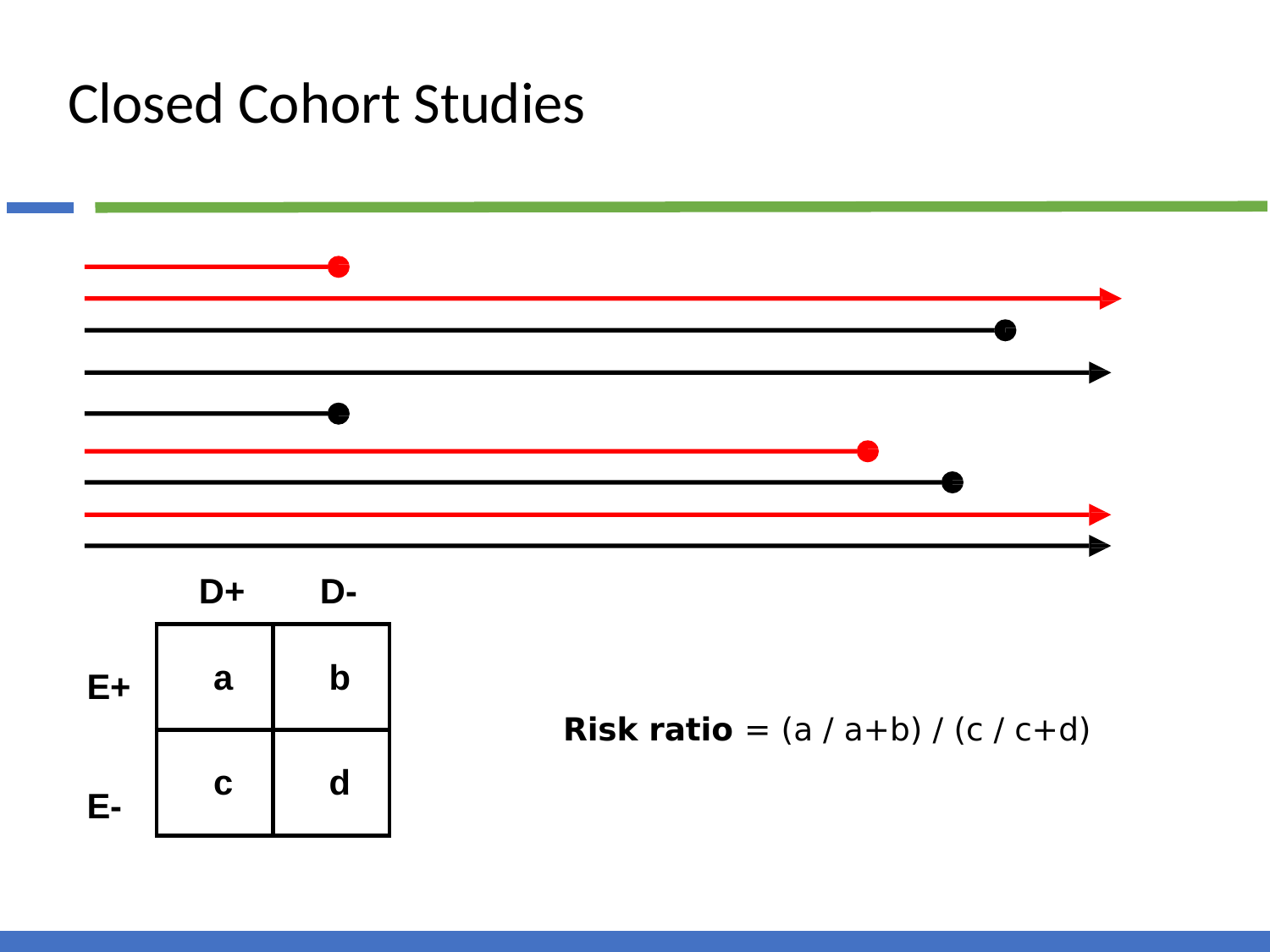

# Closed Cohort Studies

D+
D-
| a | b |
| --- | --- |
| c | d |
E+
Risk ratio = (a / a+b) / (c / c+d)

E-